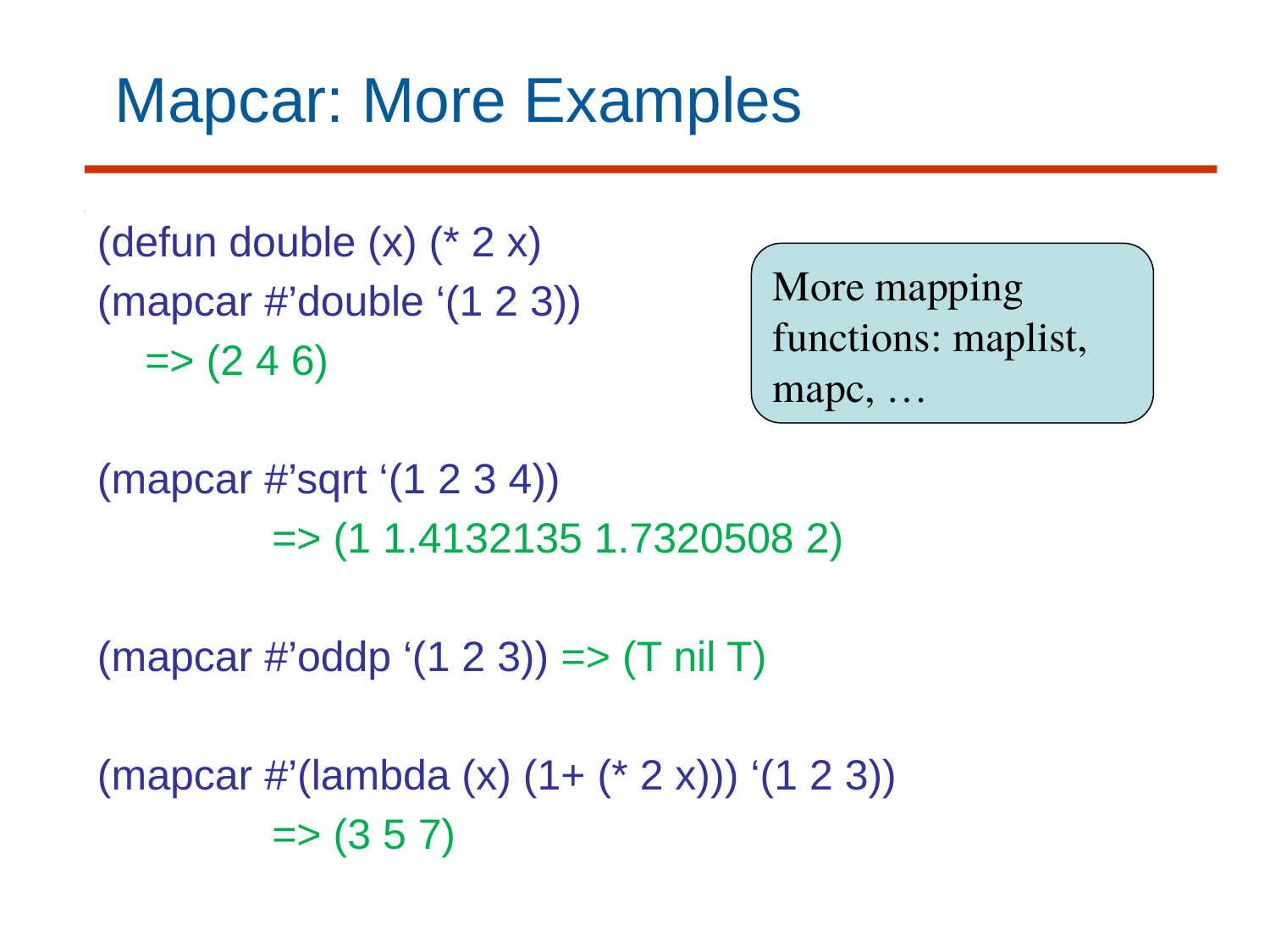

# Mapcar: More Examples
(defun double (x) (* 2 x)
(mapcar #’double ‘(1 2 3))
	=> (2 4 6)

(mapcar #’sqrt ‘(1 2 3 4))
		=> (1 1.4132135 1.7320508 2)

(mapcar #’oddp ‘(1 2 3)) => (T nil T)

(mapcar #’(lambda (x) (1+ (* 2 x))) ‘(1 2 3))
		=> (3 5 7)

More mapping functions: maplist, mapc, …